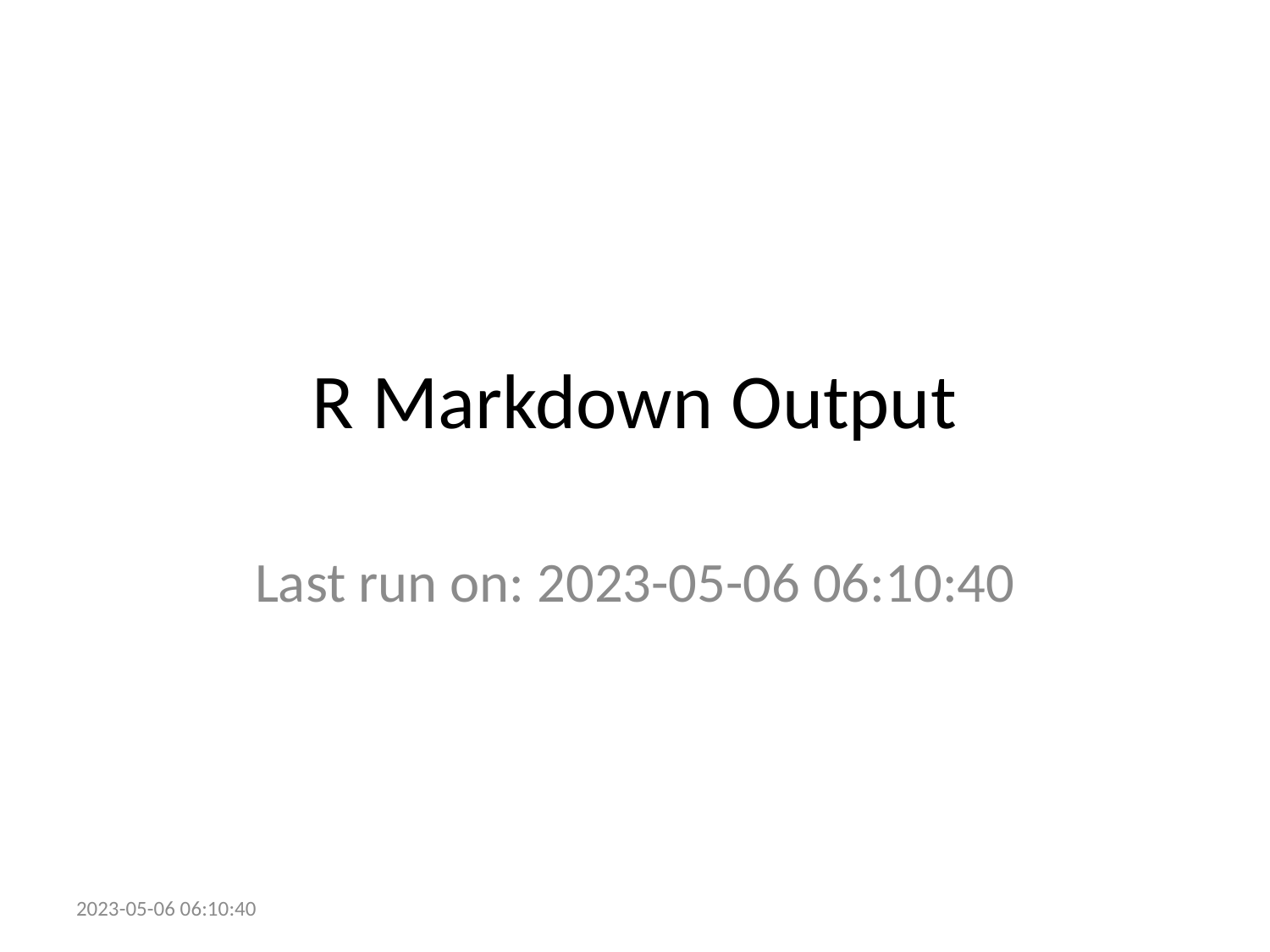

# R Markdown Output
Last run on: 2023-05-06 06:10:40
2023-05-06 06:10:40